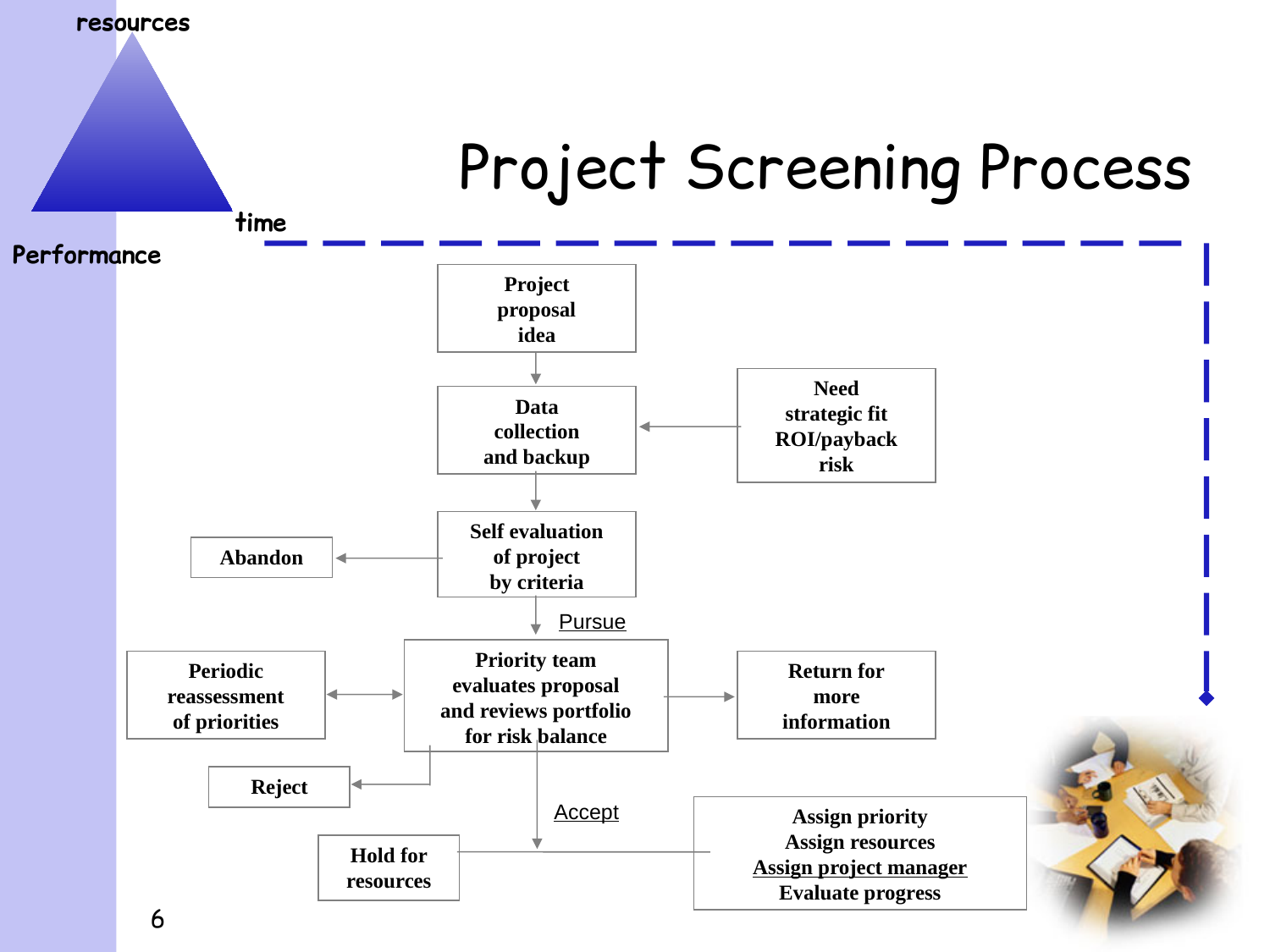

# Project Screening Process
Project
proposal
idea

Need
strategic fit
ROI/payback
risk
Data
collection
and backup

Self evaluation
of project
by criteria
Abandon

Pursue
Priority team
evaluates proposal
and reviews portfolio
for risk balance
Periodic
reassessment
of priorities
Return for
more
information

Reject

Accept
Assign priority
Assign resources
Assign project manager
Evaluate progress
Hold for
resources

6